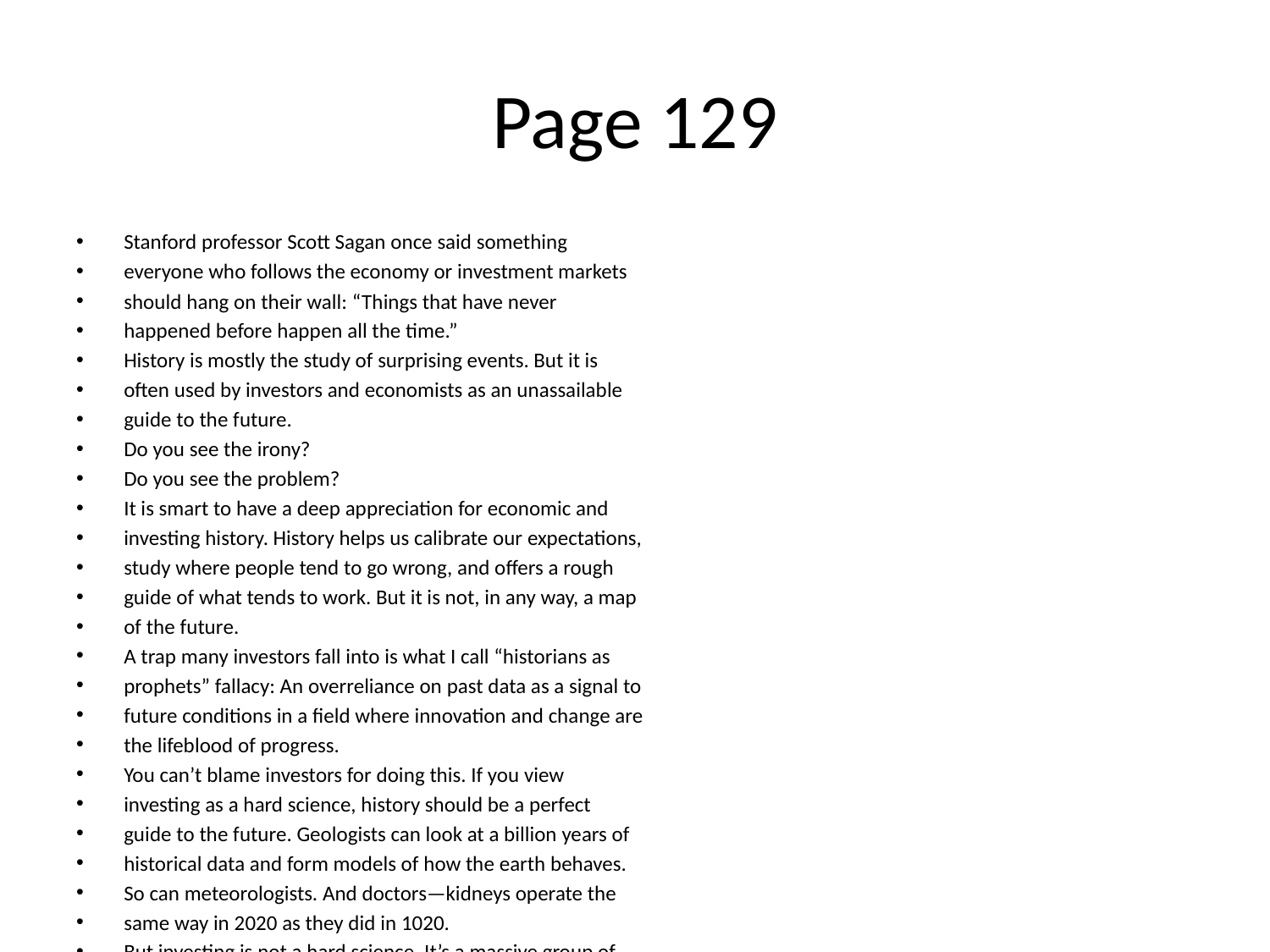

# Page 129
Stanford professor Scott Sagan once said something
everyone who follows the economy or investment markets
should hang on their wall: “Things that have never
happened before happen all the time.”
History is mostly the study of surprising events. But it is
often used by investors and economists as an unassailable
guide to the future.
Do you see the irony?
Do you see the problem?
It is smart to have a deep appreciation for economic and
investing history. History helps us calibrate our expectations,
study where people tend to go wrong, and oﬀers a rough
guide of what tends to work. But it is not, in any way, a map
of the future.
A trap many investors fall into is what I call “historians as
prophets” fallacy: An overreliance on past data as a signal to
future conditions in a ﬁeld where innovation and change are
the lifeblood of progress.
You can’t blame investors for doing this. If you view
investing as a hard science, history should be a perfect
guide to the future. Geologists can look at a billion years of
historical data and form models of how the earth behaves.
So can meteorologists. And doctors—kidneys operate the
same way in 2020 as they did in 1020.
But investing is not a hard science. It’s a massive group of
people making imperfect decisions with limited information
about things that will have a massive impact on their
wellbeing, which can make even smart people nervous,
greedy and paranoid.